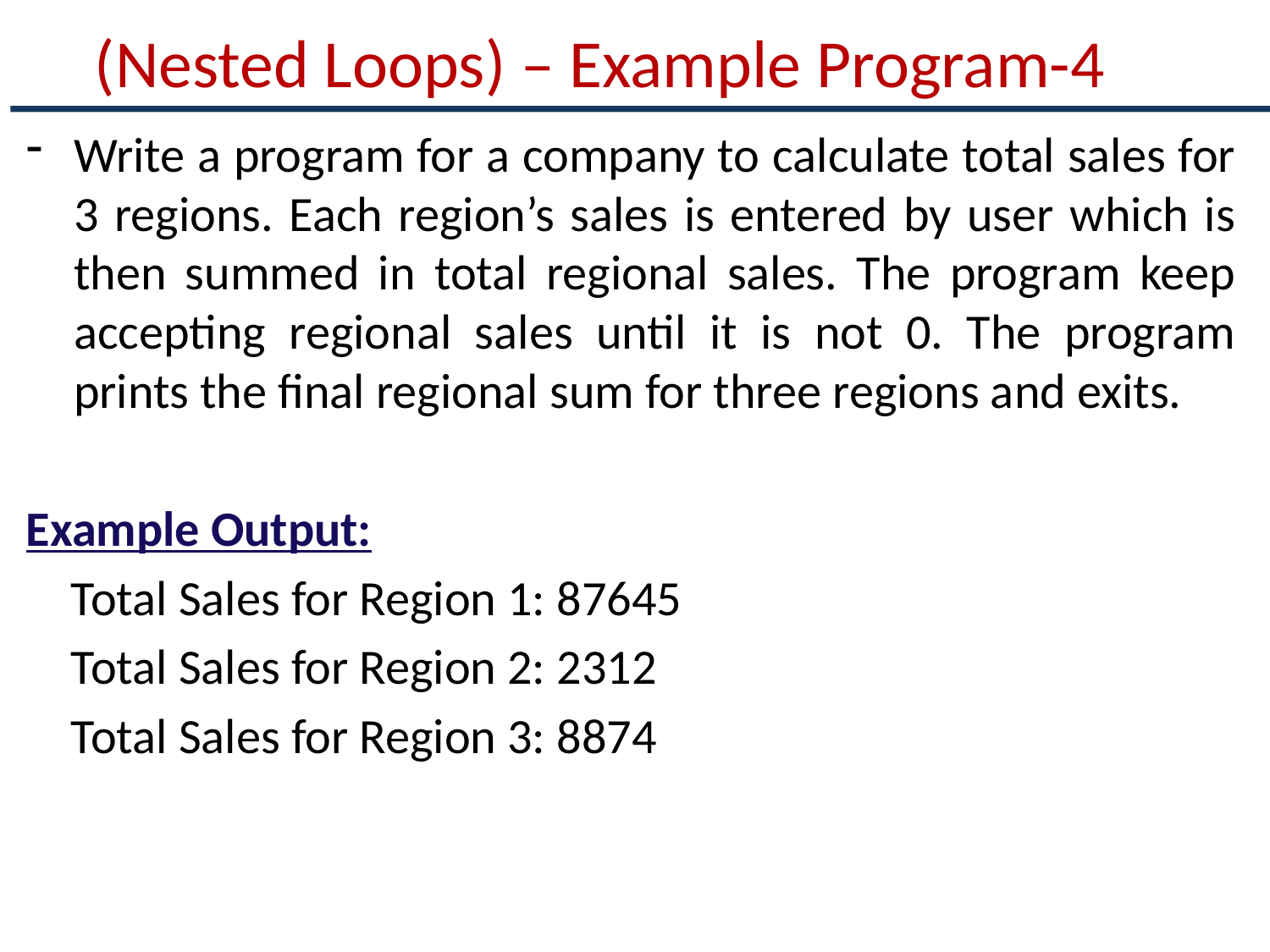

# (Nested Loops) – Example Program-4

Write a program for a company to calculate total sales for 3 regions. Each region’s sales is entered by user which is then summed in total regional sales. The program keep accepting regional sales until it is not 0. The program prints the final regional sum for three regions and exits.

Example Output:
    Total Sales for Region 1: 87645
    Total Sales for Region 2: 2312
    Total Sales for Region 3: 8874